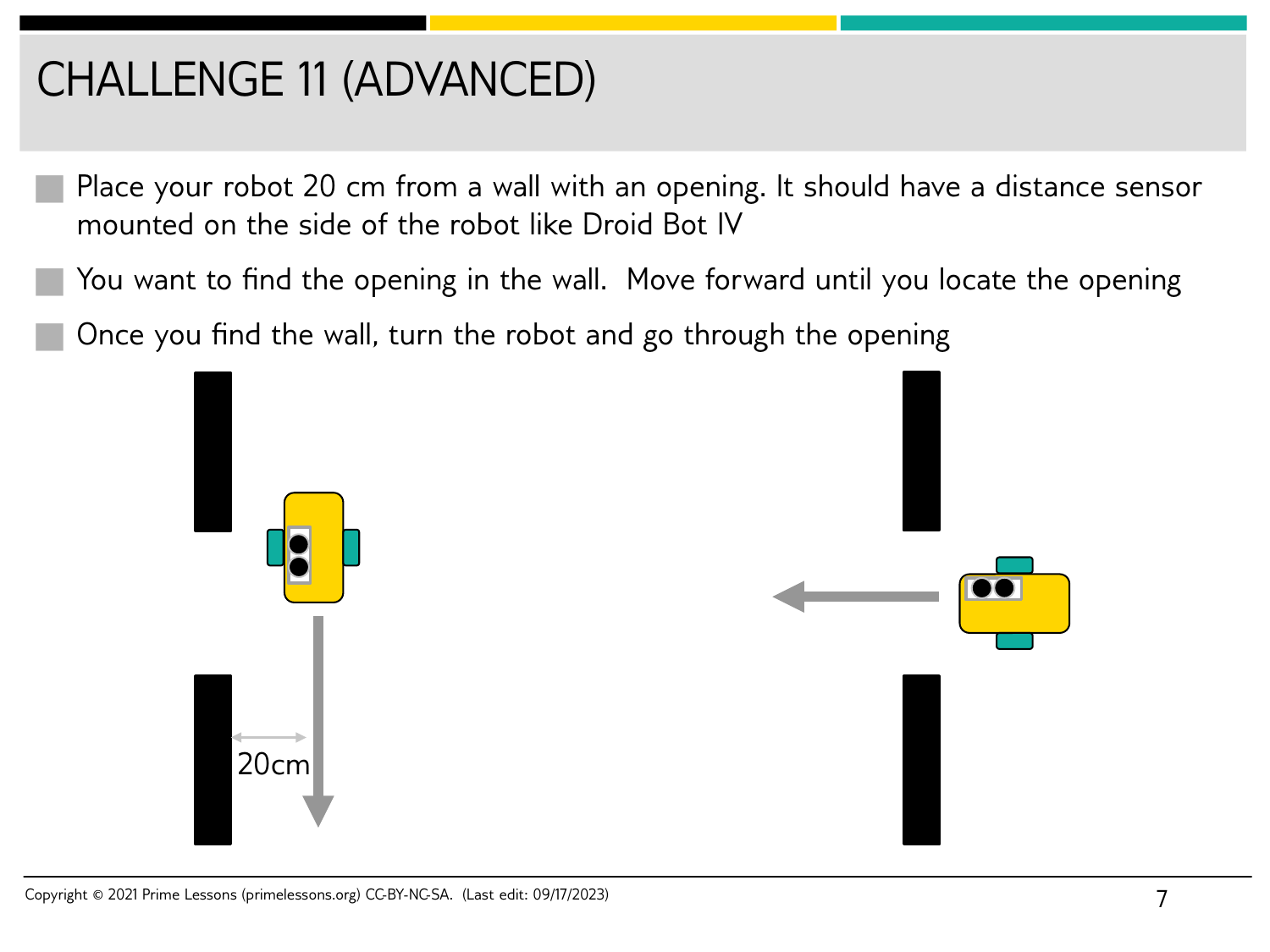

# CHALLENGE 11 (ADVANCED)
Place your robot 20 cm from a wall with an opening. It should have a distance sensor mounted on the side of the robot like Droid Bot IV
You want to find the opening in the wall.  Move forward until you locate the opening
Once you find the wall, turn the robot and go through the opening

20cm
7
Copyright © 2021 Prime Lessons (primelessons.org) CC-BY-NC-SA.  (Last edit: 09/17/2023)